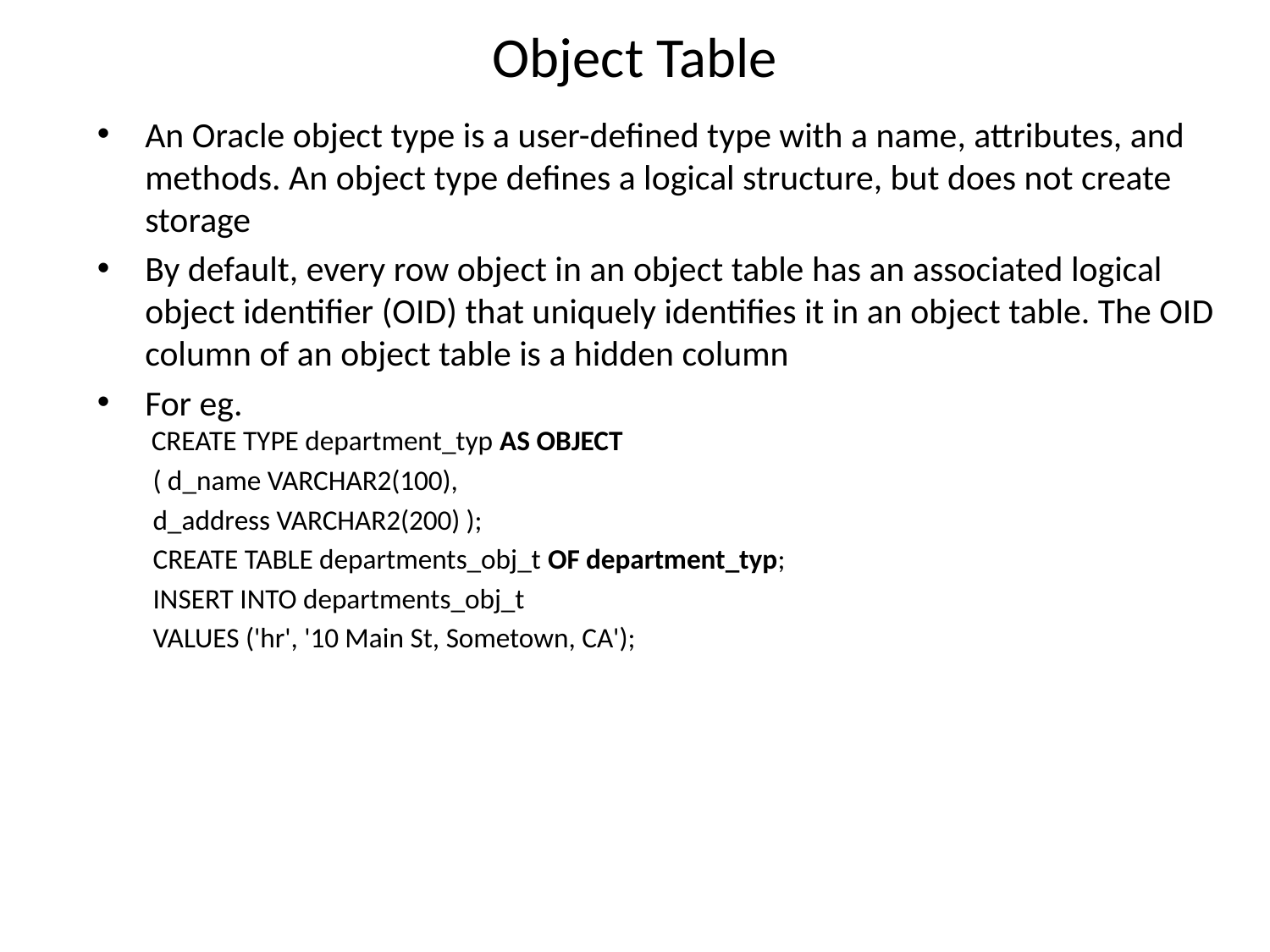

# Object Table
An Oracle object type is a user-defined type with a name, attributes, and methods. An object type defines a logical structure, but does not create storage
By default, every row object in an object table has an associated logical object identifier (OID) that uniquely identifies it in an object table. The OID column of an object table is a hidden column
For eg.
 CREATE TYPE department_typ AS OBJECT
( d_name VARCHAR2(100),
d_address VARCHAR2(200) );
CREATE TABLE departments_obj_t OF department_typ;
INSERT INTO departments_obj_t
VALUES ('hr', '10 Main St, Sometown, CA');